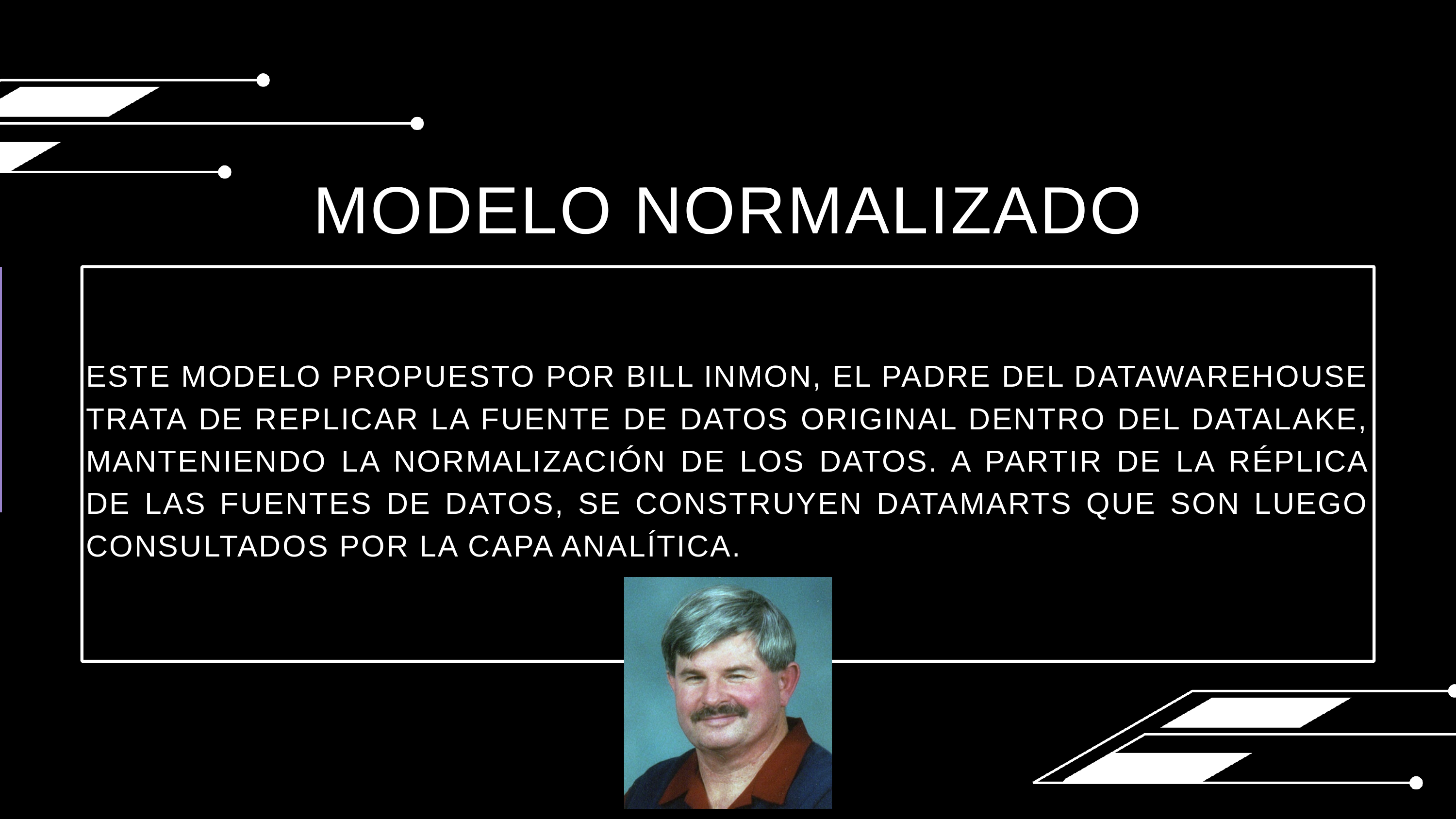

MODELO NORMALIZADO

ESTE MODELO PROPUESTO POR BILL INMON, EL PADRE DEL DATAWAREHOUSE TRATA DE REPLICAR LA FUENTE DE DATOS ORIGINAL DENTRO DEL DATALAKE, MANTENIENDO LA NORMALIZACIÓN DE LOS DATOS. A PARTIR DE LA RÉPLICA DE LAS FUENTES DE DATOS, SE CONSTRUYEN DATAMARTS QUE SON LUEGO CONSULTADOS POR LA CAPA ANALÍTICA.